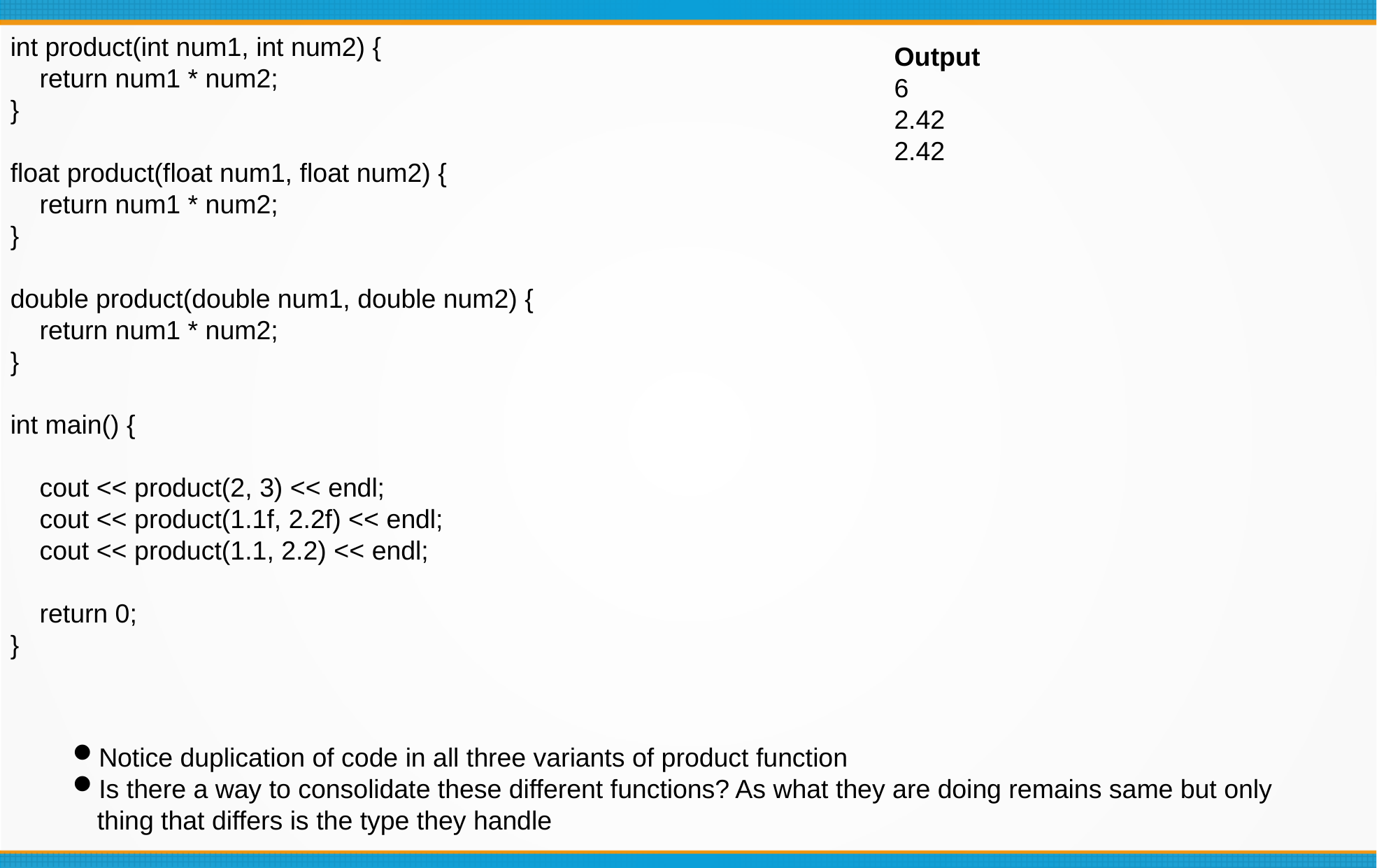

int product(int num1, int num2) {
    return num1 * num2;
}

float product(float num1, float num2) {
    return num1 * num2;
}

double product(double num1, double num2) {
    return num1 * num2;
}

int main() {

    cout << product(2, 3) << endl;
    cout << product(1.1f, 2.2f) << endl;
    cout << product(1.1, 2.2) << endl;

    return 0;
}

Output
6
2.42
2.42

Notice duplication of code in all three variants of product function
Is there a way to consolidate these different functions? As what they are doing remains same but only thing that differs is the type they handle